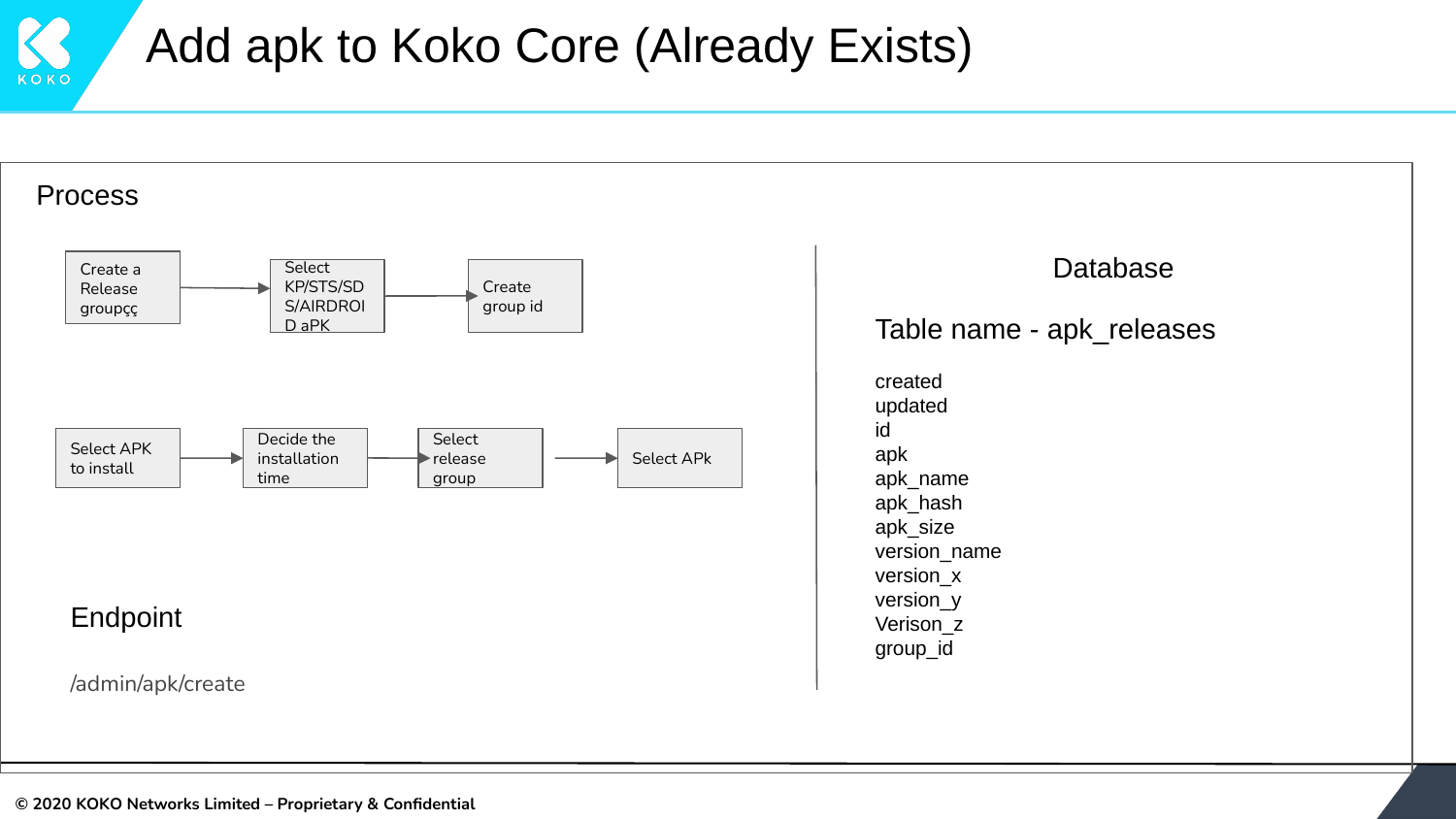

# Add apk to Koko Core (Already Exists)

Process
Database
Create a Release groupçç
Select KP/STS/SDS/AIRDROID aPK
Create group id
Table name - apk_releases

created
updated
id
apk
apk_name
apk_hash
apk_size
version_name
version_x
version_y
Verison_z
group_id
Select APK to install
Decide the installation time
Select release group
Select APk
Endpoint
/admin/apk/create